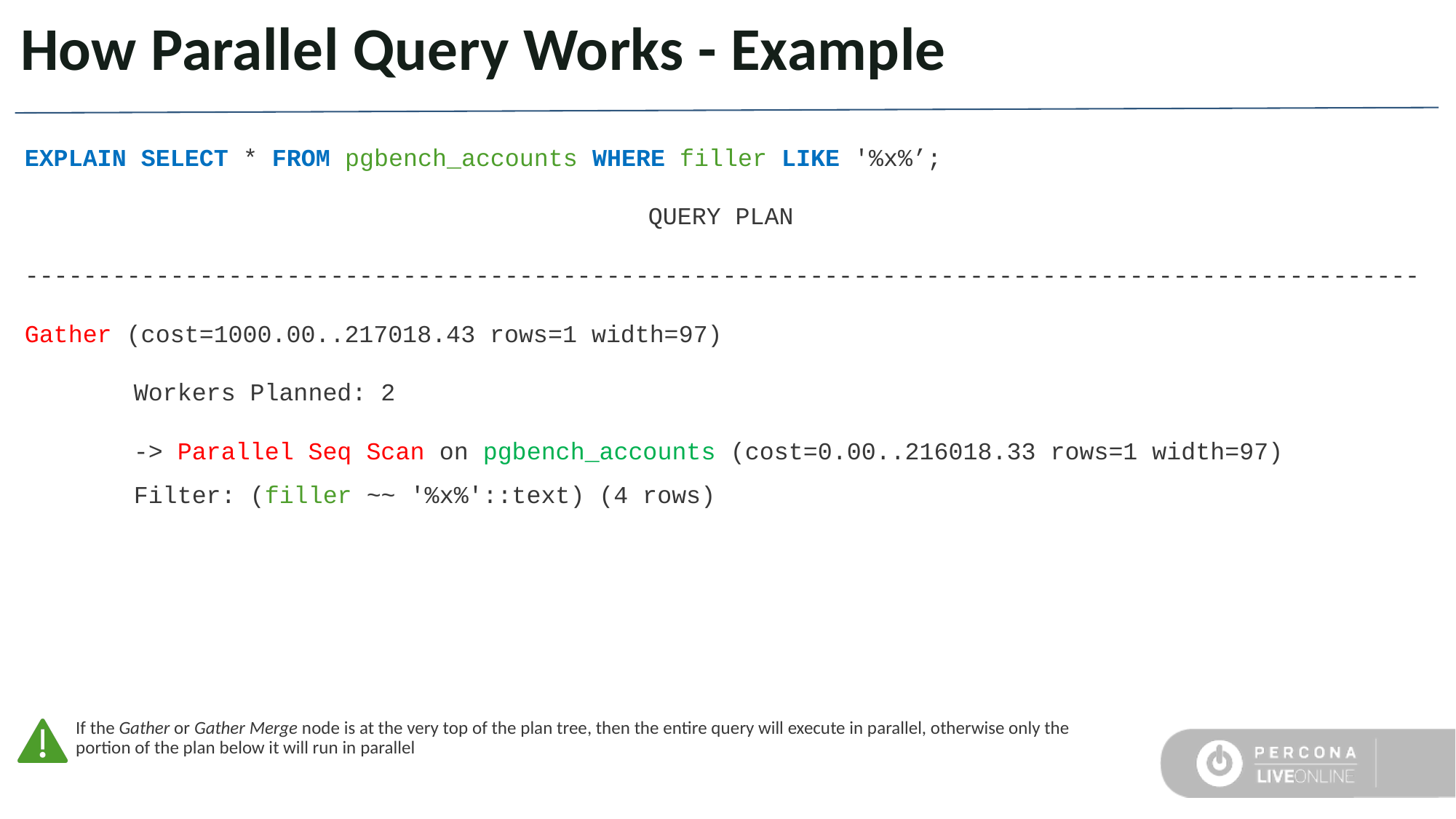

# How Parallel Query Works - Example
EXPLAIN SELECT * FROM pgbench_accounts WHERE filler LIKE '%x%’;
QUERY PLAN
------------------------------------------------------------------------------------------------
Gather (cost=1000.00..217018.43 rows=1 width=97)
	Workers Planned: 2
	-> Parallel Seq Scan on pgbench_accounts (cost=0.00..216018.33 rows=1 width=97) 		Filter: (filler ~~ '%x%'::text) (4 rows)
If the Gather or Gather Merge node is at the very top of the plan tree, then the entire query will execute in parallel, otherwise only the portion of the plan below it will run in parallel